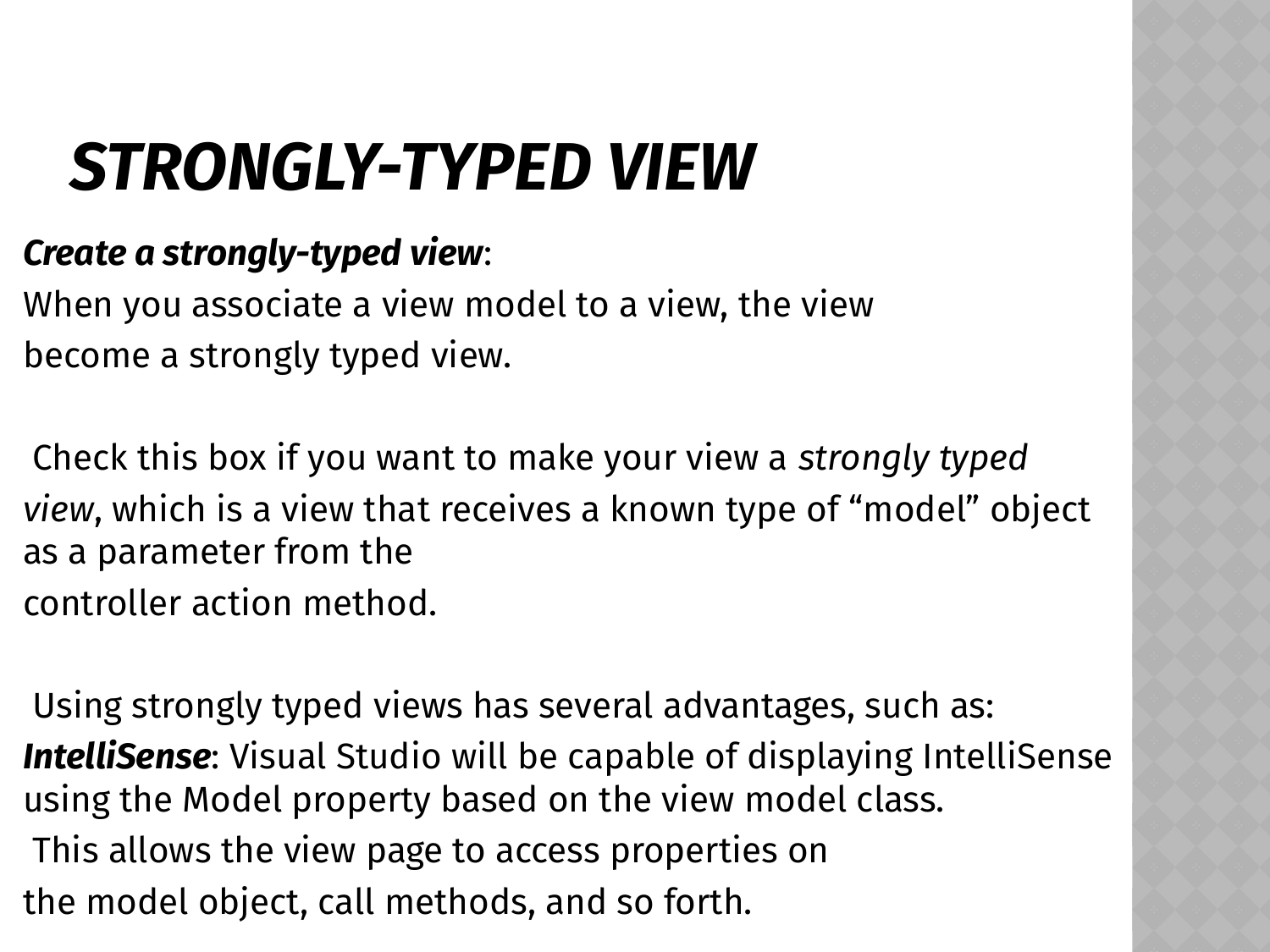

# strongly-typed view
Create a strongly-typed view:
When you associate a view model to a view, the view
become a strongly typed view.

 Check this box if you want to make your view a strongly typed
view, which is a view that receives a known type of “model” object as a parameter from the
controller action method.

 Using strongly typed views has several advantages, such as:
IntelliSense: Visual Studio will be capable of displaying IntelliSense using the Model property based on the view model class.
 This allows the view page to access properties on
the model object, call methods, and so forth.